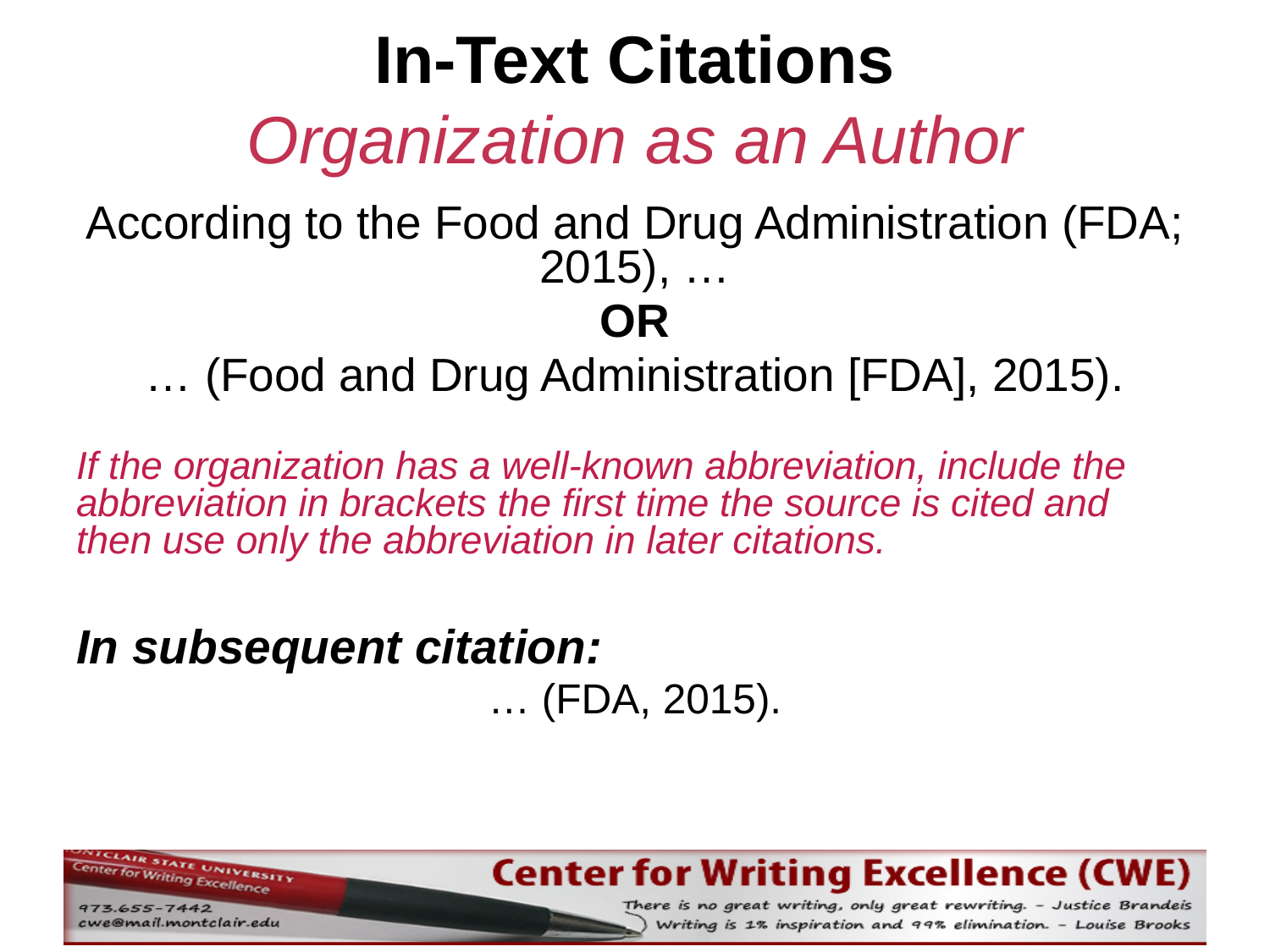

# In-Text Citations Organization as an Author
According to the Food and Drug Administration (FDA; 2015), …
OR
… (Food and Drug Administration [FDA], 2015).

If the organization has a well-known abbreviation, include the abbreviation in brackets the first time the source is cited and then use only the abbreviation in later citations.

In subsequent citation:
… (FDA, 2015).